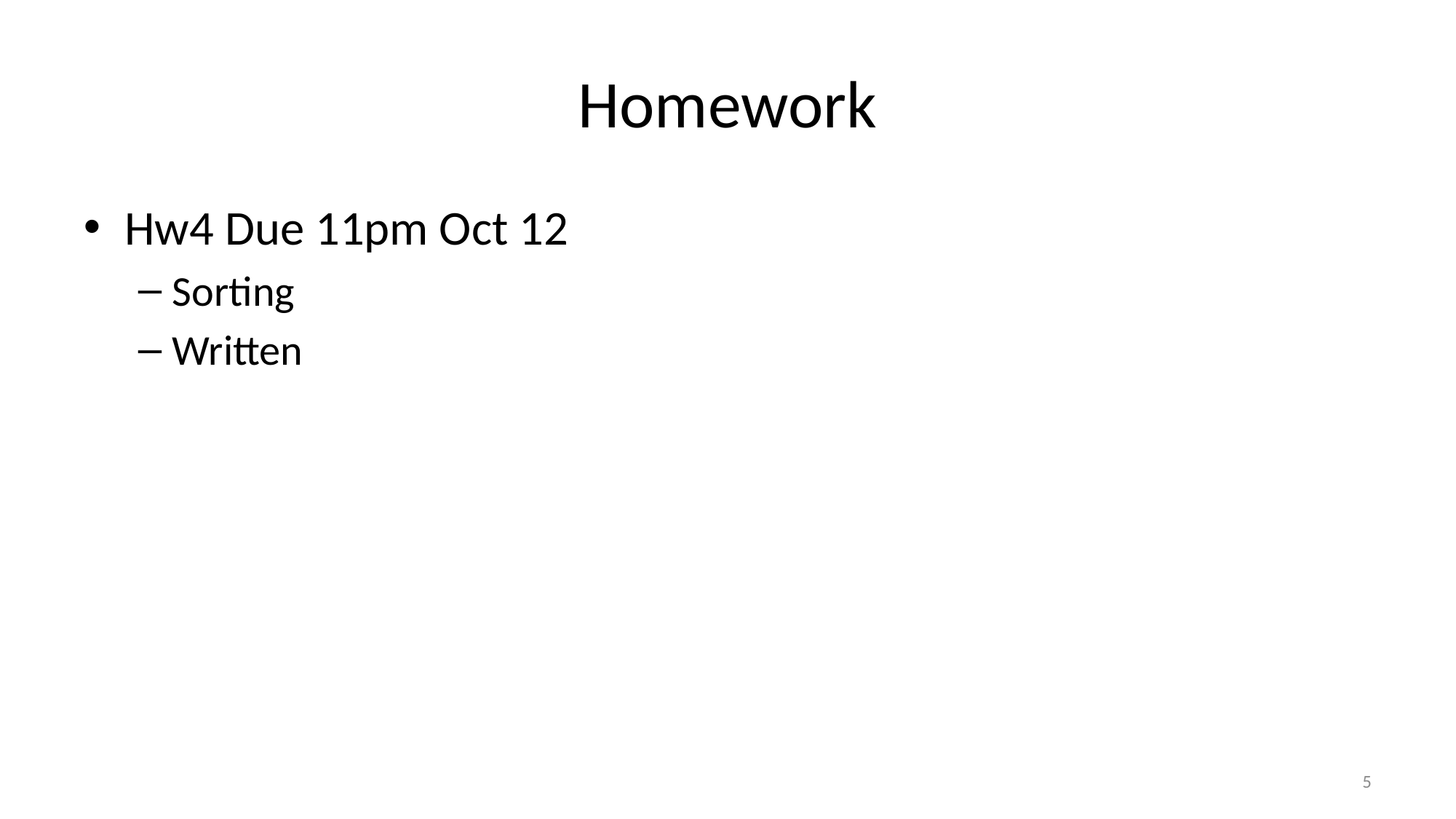

# Homework
Hw4 Due 11pm Oct 12
Sorting
Written
5